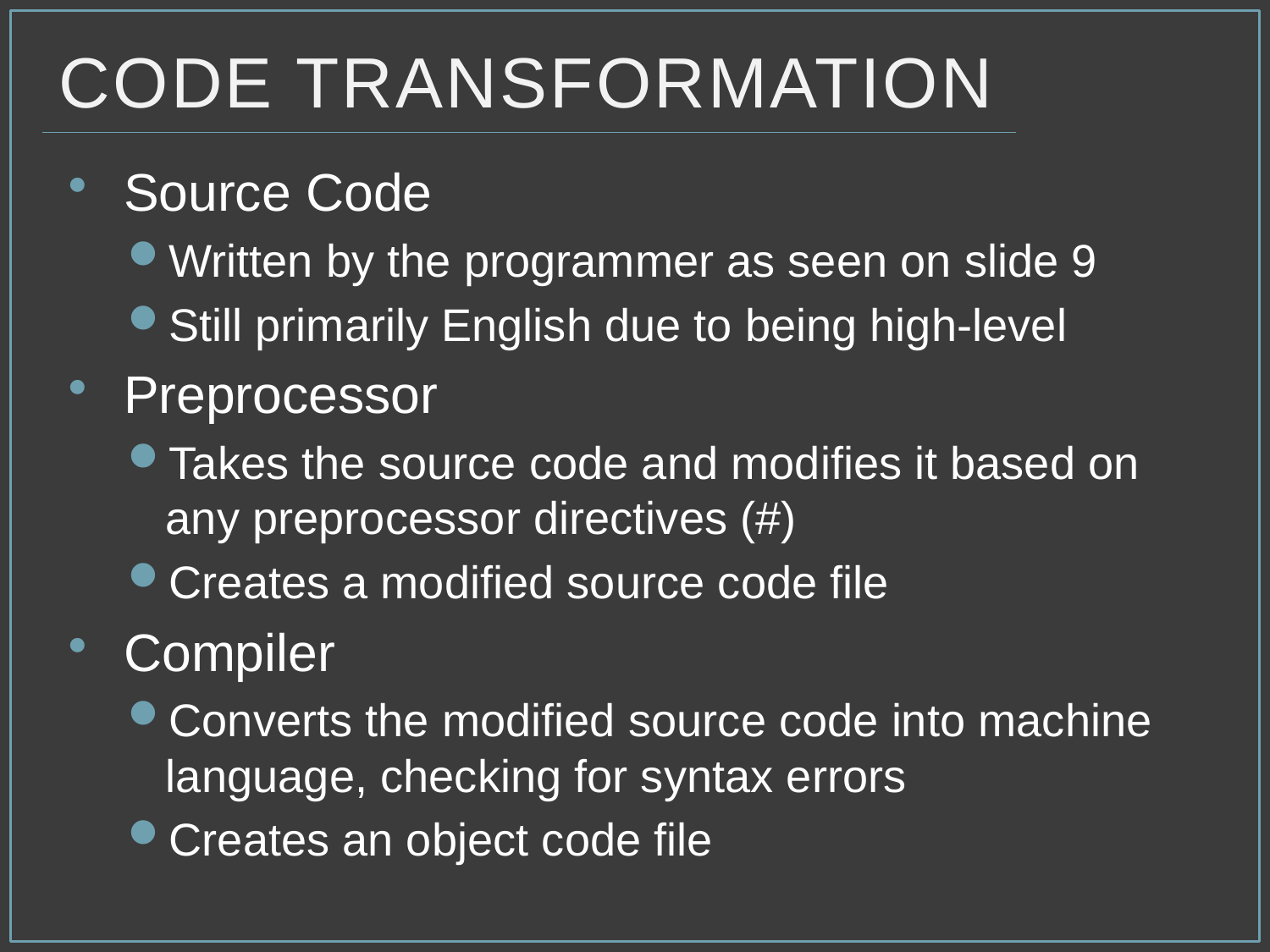

# Code Transformation

Source Code
Written by the programmer as seen on slide 9
Still primarily English due to being high-level
Preprocessor
Takes the source code and modifies it based on any preprocessor directives (#)
Creates a modified source code file
Compiler
Converts the modified source code into machine language, checking for syntax errors
Creates an object code file